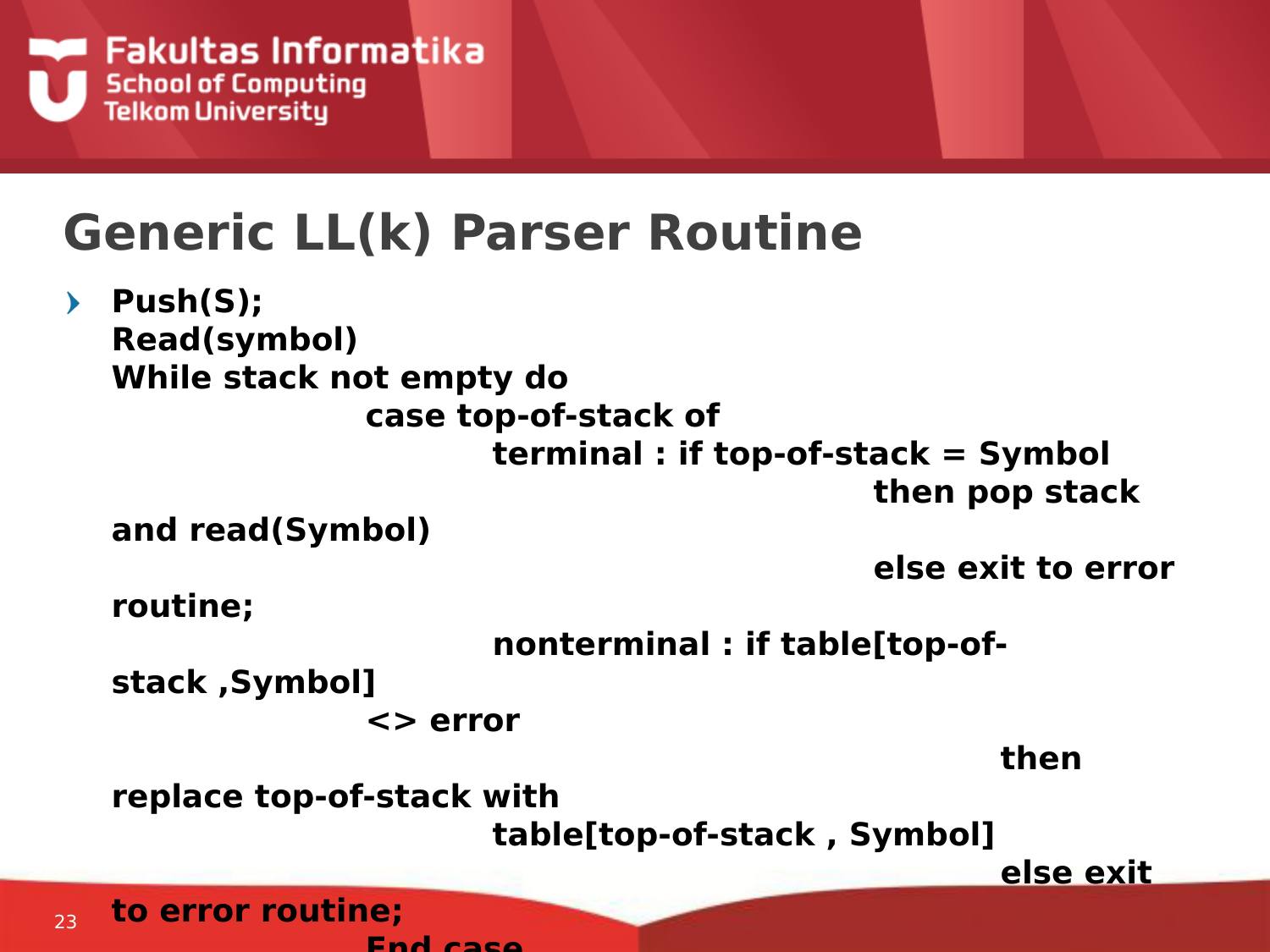

# Generic LL(k) Parser Routine
Push(S);
Read(symbol)
While stack not empty do
		case top-of-stack of
			terminal : if top-of-stack = Symbol
						then pop stack and read(Symbol)
						else exit to error routine;
			nonterminal : if table[top-of-stack ,Symbol] 								<> error
							then replace top-of-stack with 								table[top-of-stack , Symbol]
							else exit to error routine;
		End case
End while;
if symbol not end-of-string marker then exit to error routine
23